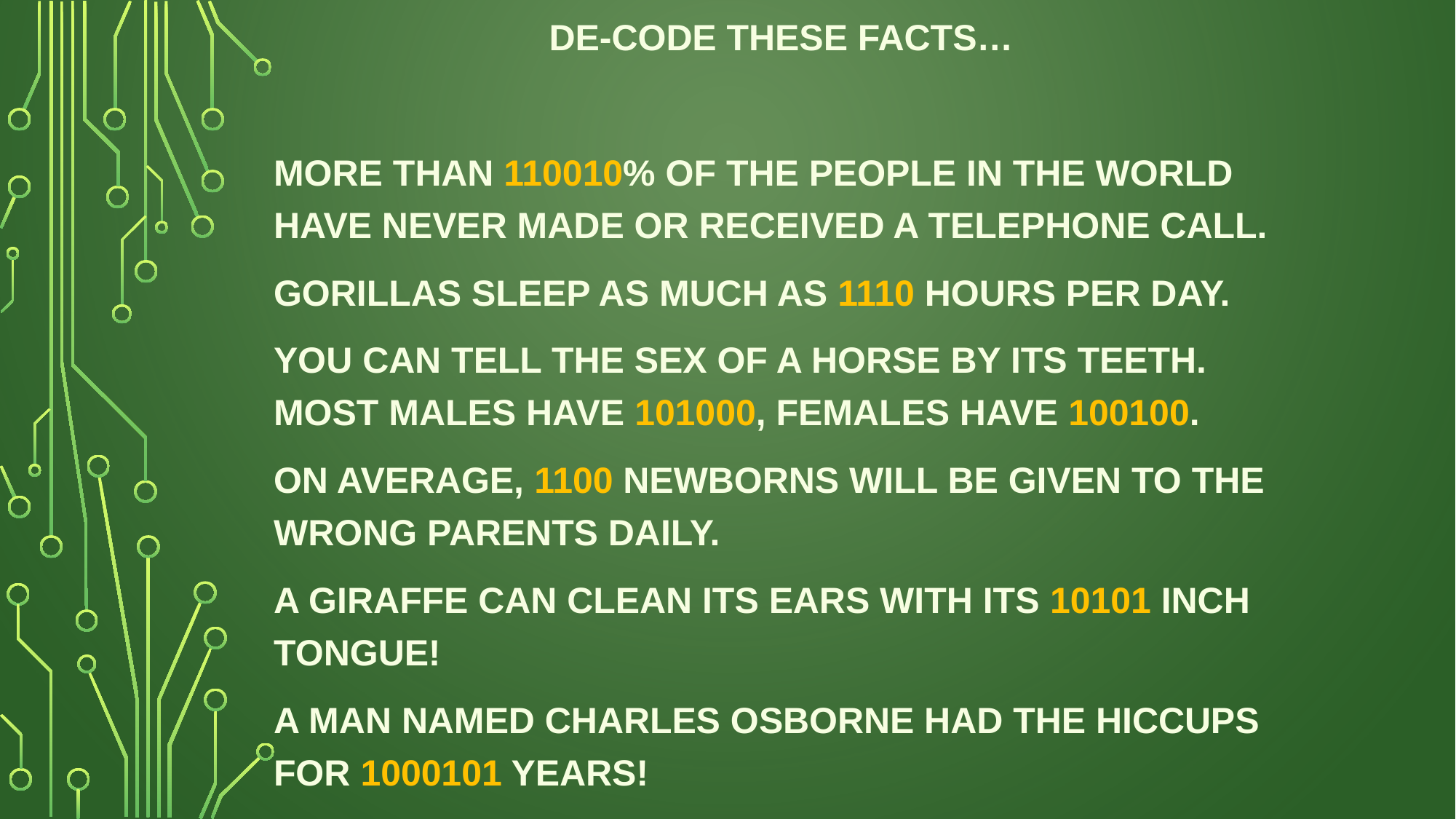

De-code these facts…

More than 110010% of the people in the world have never made or received a telephone call.
Gorillas sleep as much as 1110 hours per day.
You can tell the sex of a horse by its teeth. Most males have 101000, females have 100100.
On average, 1100 newborns will be given to the wrong parents daily.
A giraffe can clean its ears with its 10101 inch tongue!
A man named Charles Osborne had the hiccups for 1000101 years!